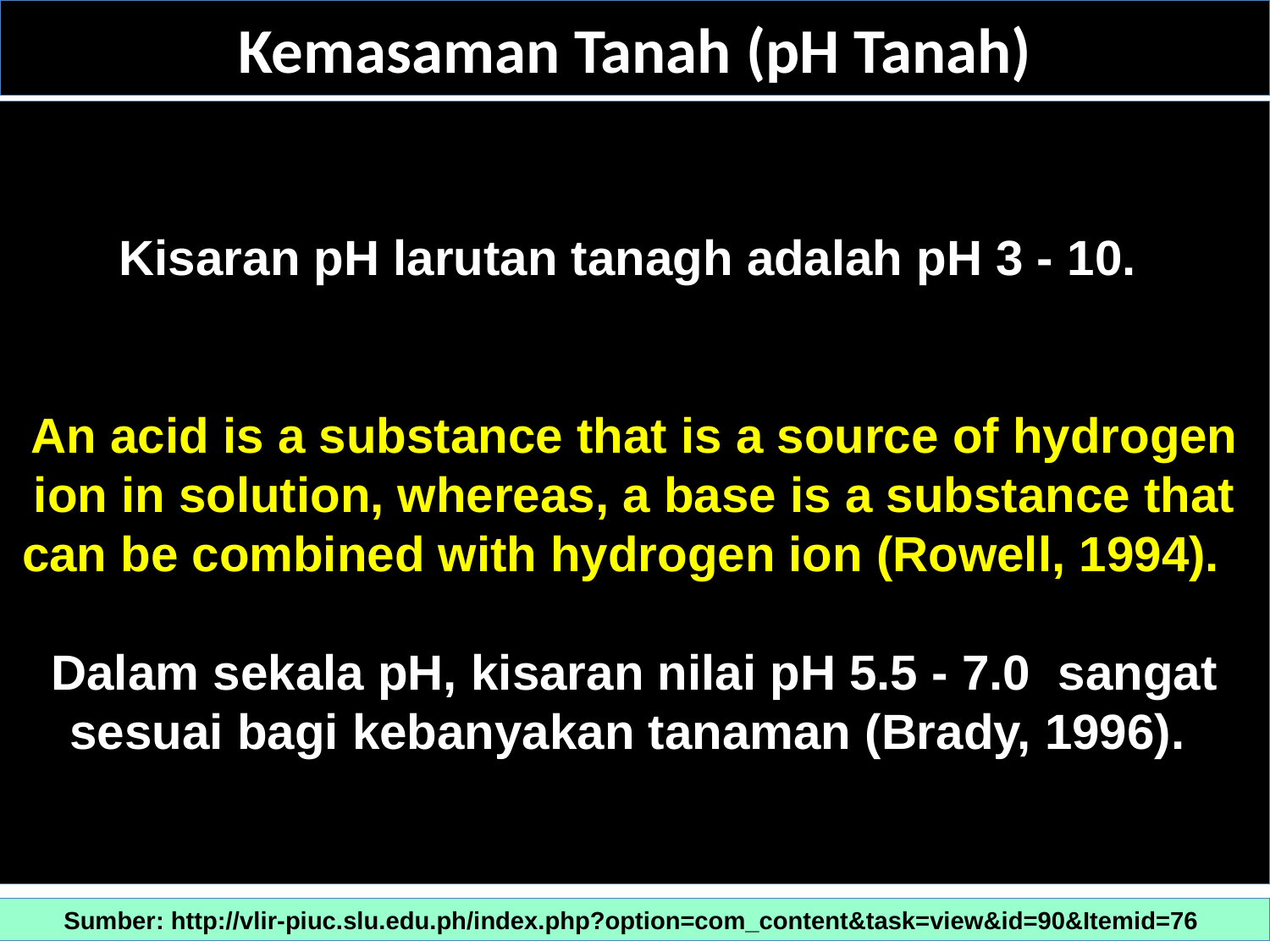

# Kemasaman Tanah (pH Tanah)

Kisaran pH larutan tanagh adalah pH 3 - 10.

An acid is a substance that is a source of hydrogen ion in solution, whereas, a base is a substance that can be combined with hydrogen ion (Rowell, 1994).

Dalam sekala pH, kisaran nilai pH 5.5 - 7.0  sangat sesuai bagi kebanyakan tanaman (Brady, 1996).

Sumber: http://vlir-piuc.slu.edu.ph/index.php?option=com_content&task=view&id=90&Itemid=76